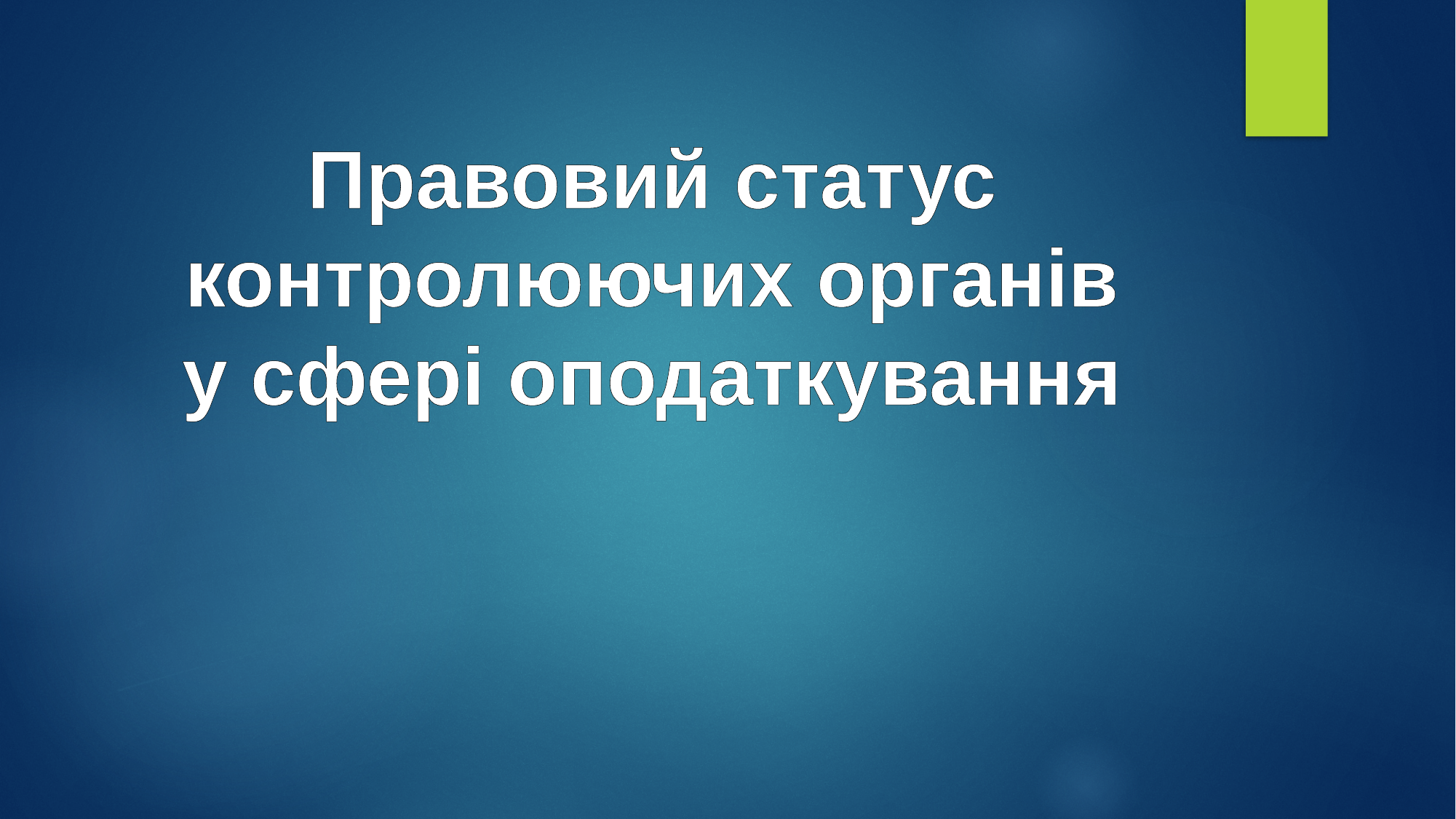

Правовий статус контролюючих органів у сфері оподаткування